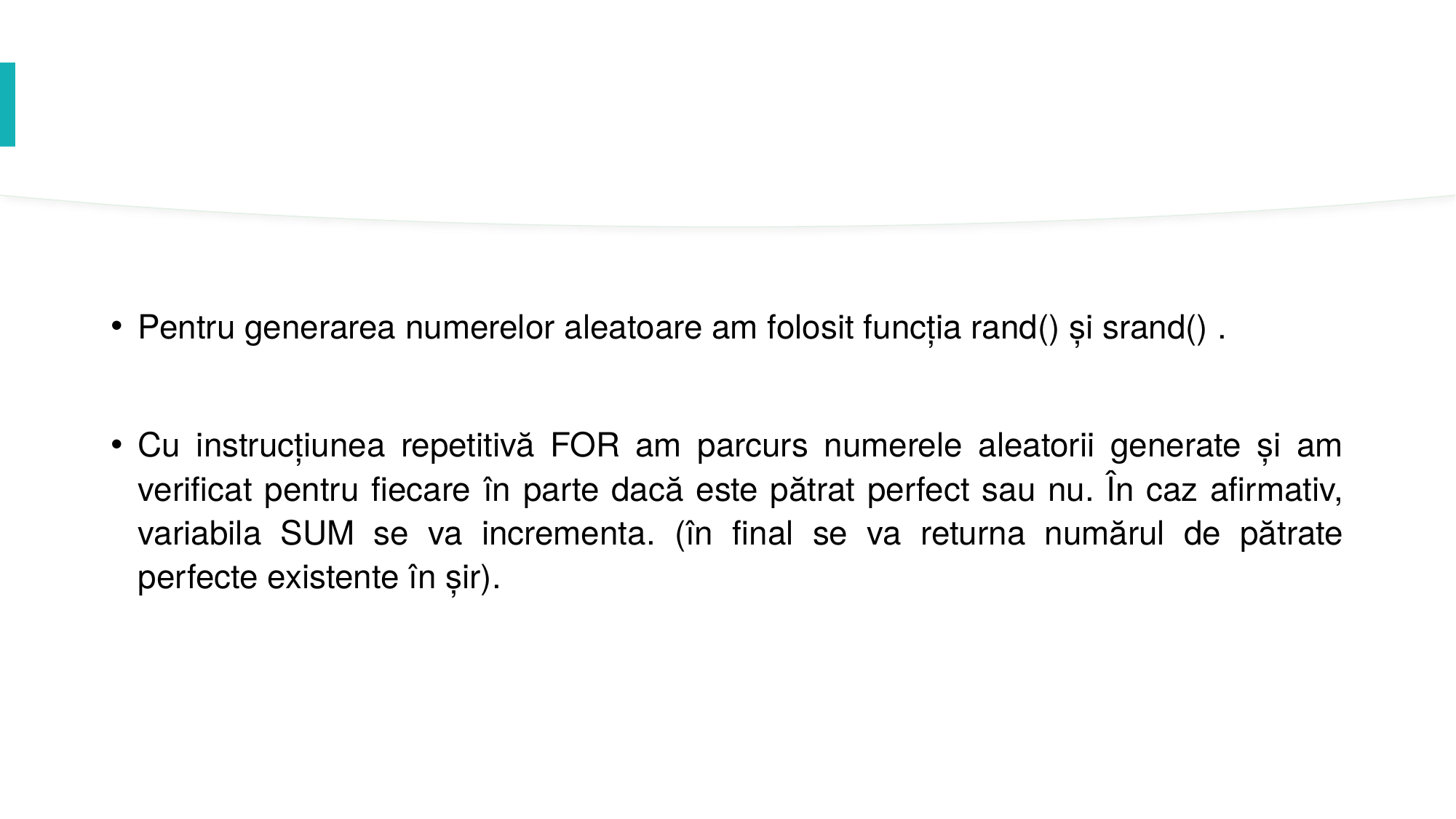

Pentru generarea numerelor aleatoare am folosit funcția rand() și srand() .

Cu instrucțiunea repetitivă FOR am parcurs numerele aleatorii generate și am verificat pentru fiecare în parte dacă este pătrat perfect sau nu. În caz afirmativ, variabila SUM se va incrementa. (în final se va returna numărul de pătrate perfecte existente în șir).